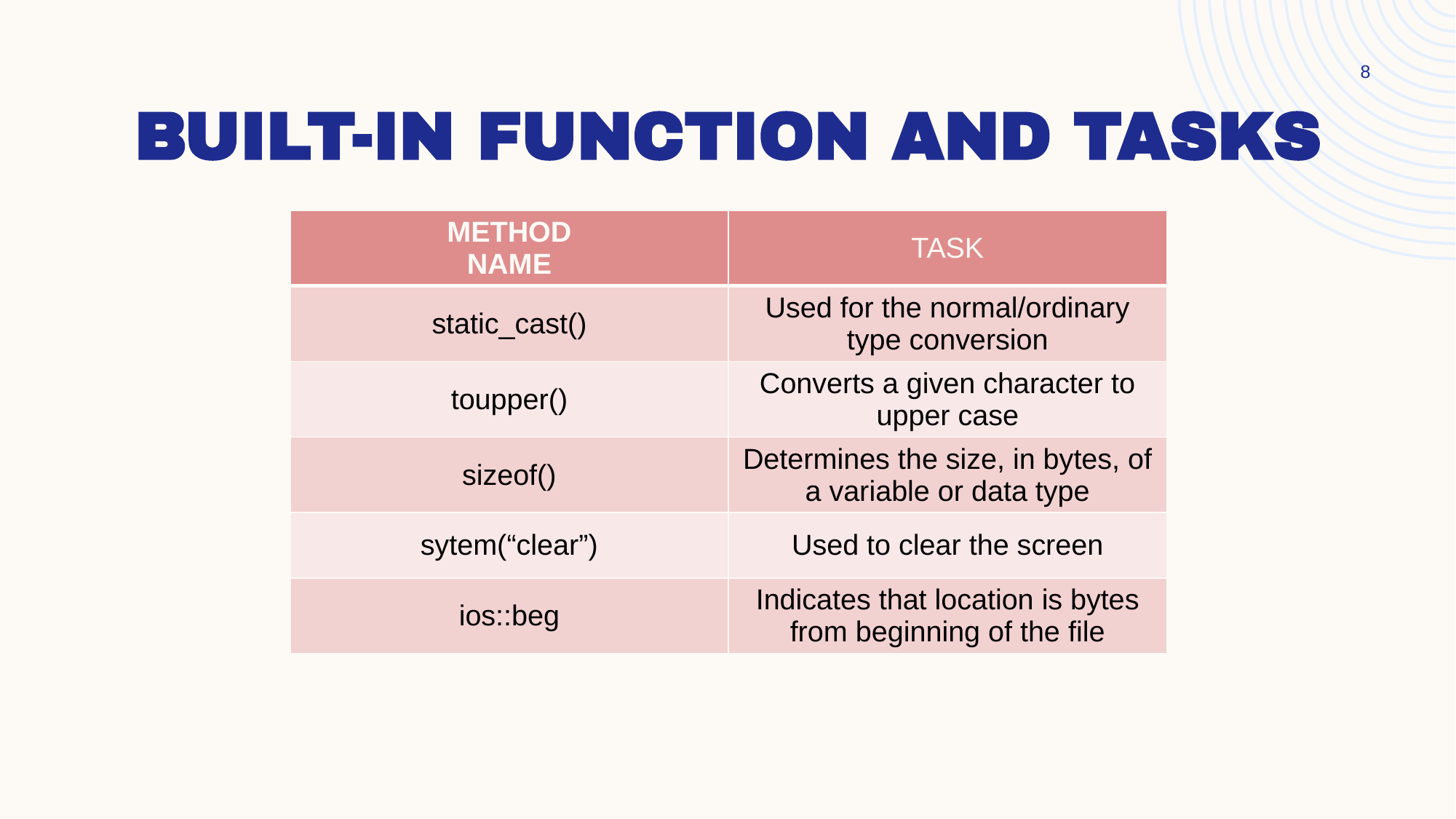

8
# BUILT-IN FUNCTION AND TASKS
| METHOD NAME | TASK |
| --- | --- |
| static\_cast() | Used for the normal/ordinary type conversion |
| toupper() | Converts a given character to upper case |
| sizeof() | Determines the size, in bytes, of a variable or data type |
| sytem(“clear”) | Used to clear the screen |
| ios::beg | Indicates that location is bytes from beginning of the file |